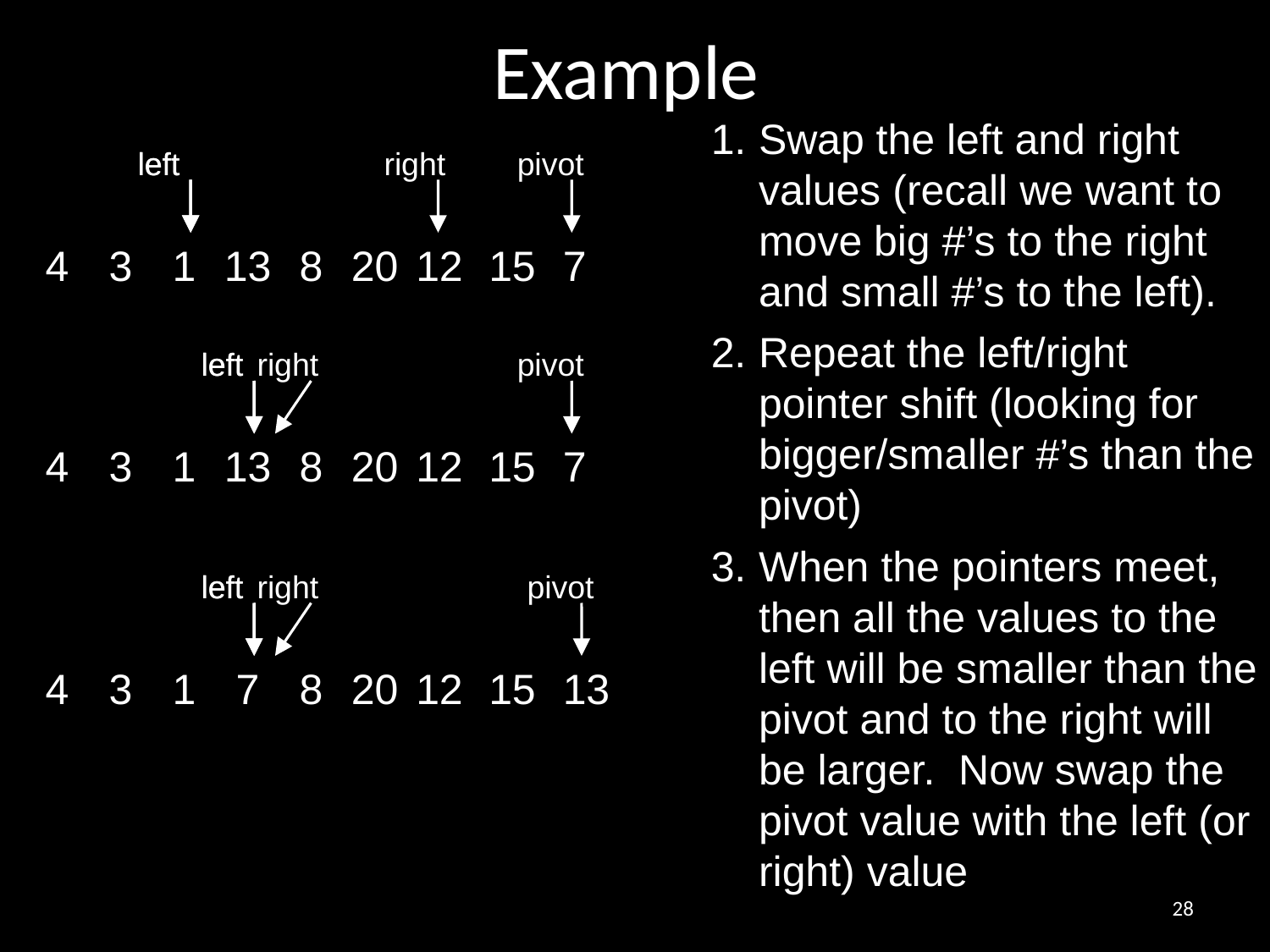

# Example
Swap the left and right values (recall we want to move big #’s to the right and small #’s to the left).
Repeat the left/right pointer shift (looking for bigger/smaller #’s than the pivot)
When the pointers meet, then all the values to the left will be smaller than the pivot and to the right will be larger.  Now swap the pivot value with the left (or right) value

left
left
right
pivot

 4
 3
 1
13
 8
20
 12
15
7
left
left
right
pivot

 4
 3
 1
13
 8
20
 12
15
7
left
left
right
pivot

 4
 3
 1
 7
 8
20
 12
15
13
28